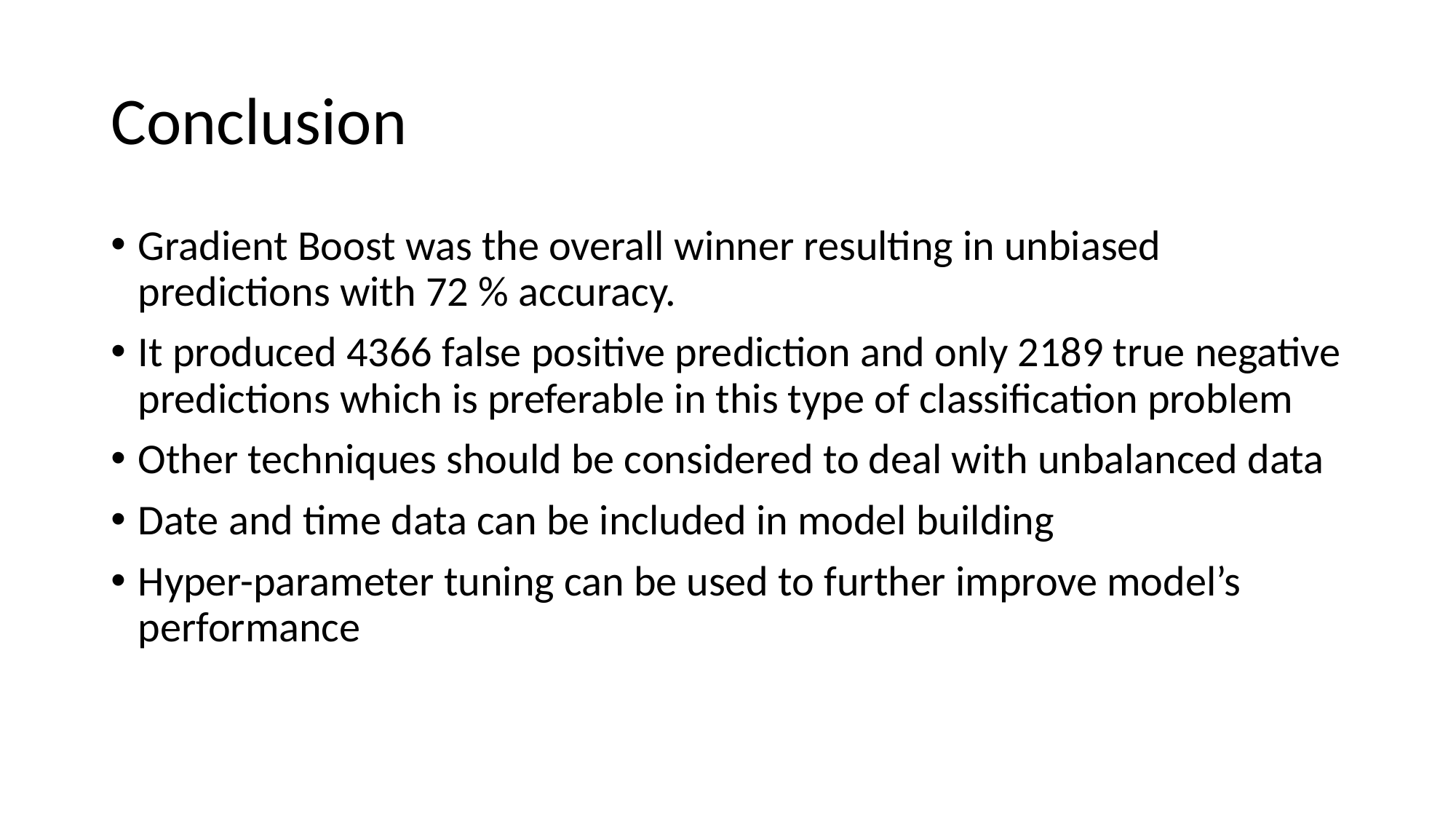

# Conclusion
Gradient Boost was the overall winner resulting in unbiased predictions with 72 % accuracy.
It produced 4366 false positive prediction and only 2189 true negative predictions which is preferable in this type of classification problem
Other techniques should be considered to deal with unbalanced data
Date and time data can be included in model building
Hyper-parameter tuning can be used to further improve model’s performance